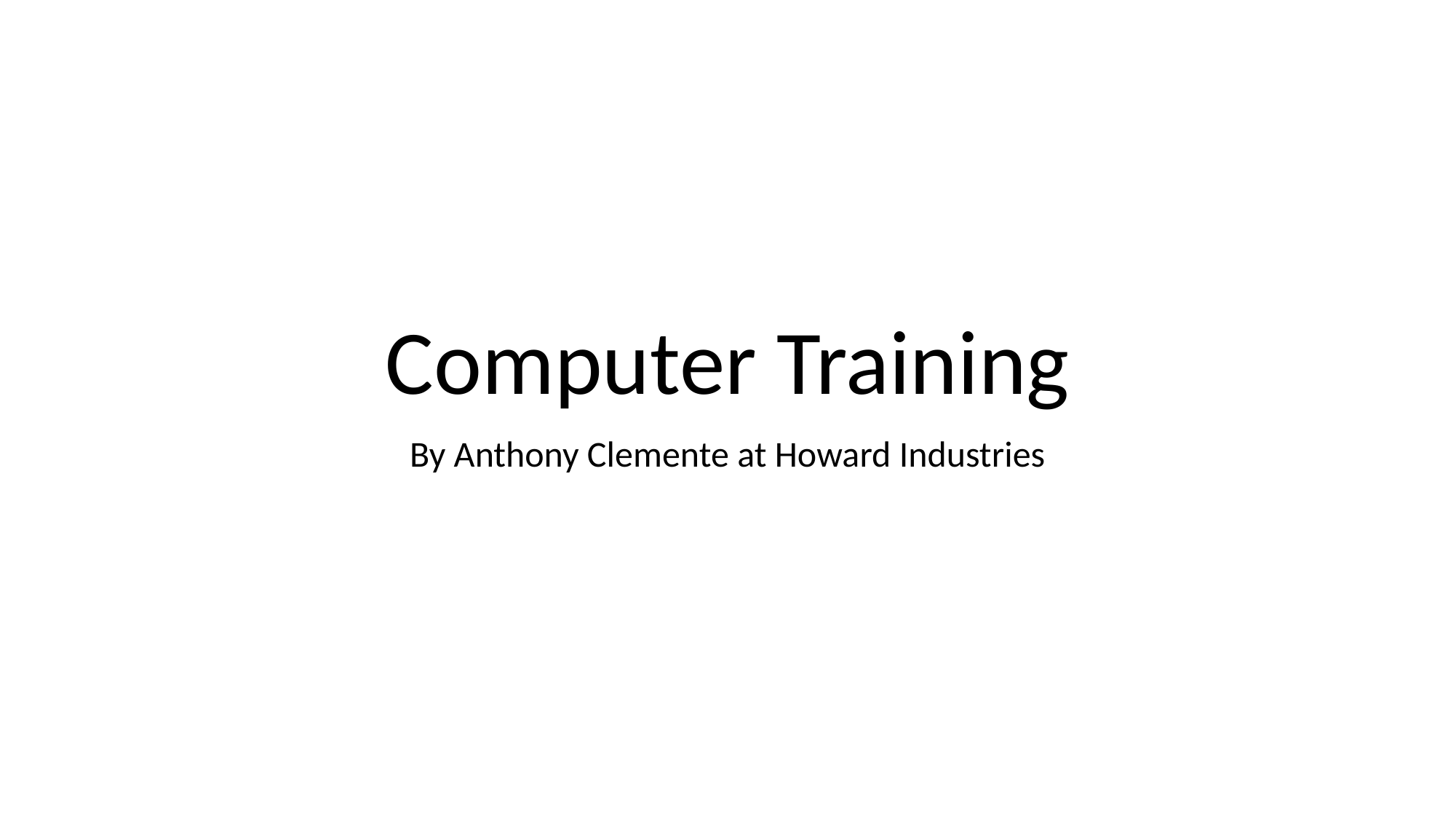

# Computer Training
By Anthony Clemente at Howard Industries